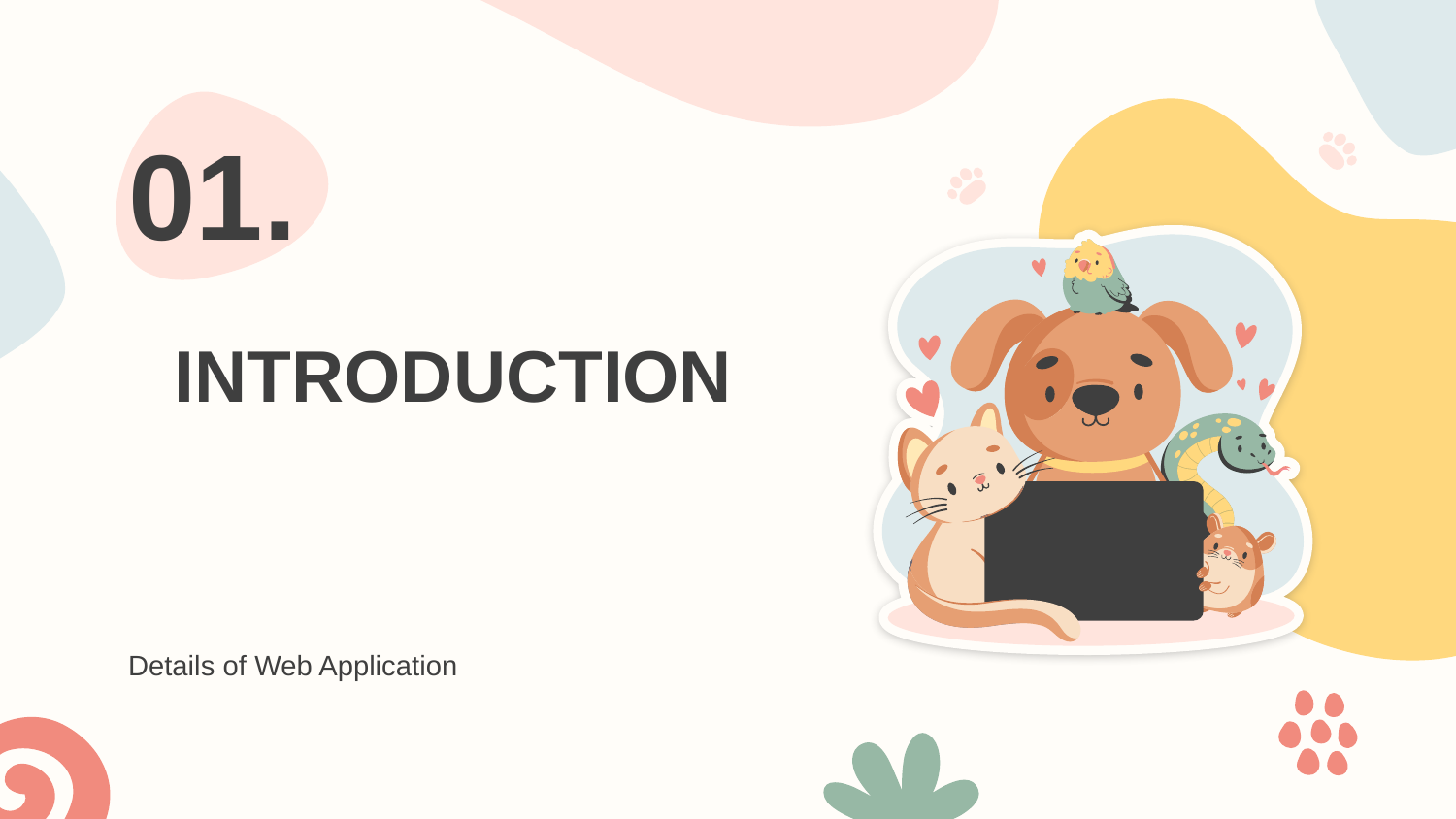

01.

# INTRODUCTION

Details of Web Application